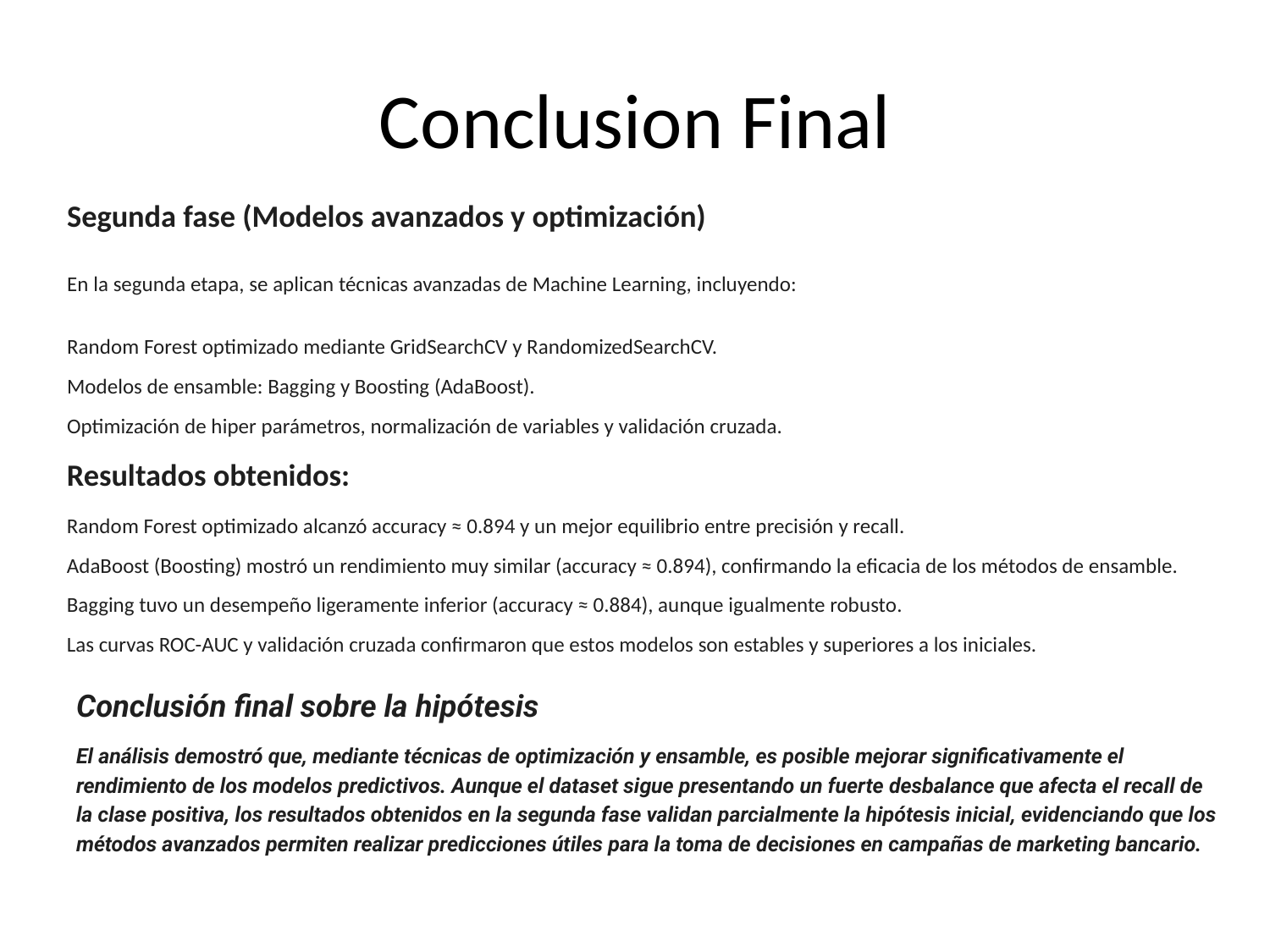

# Conclusion Final
Segunda fase (Modelos avanzados y optimización)
En la segunda etapa, se aplican técnicas avanzadas de Machine Learning, incluyendo:
Random Forest optimizado mediante GridSearchCV y RandomizedSearchCV.
Modelos de ensamble: Bagging y Boosting (AdaBoost).
Optimización de hiper parámetros, normalización de variables y validación cruzada.
Resultados obtenidos:
Random Forest optimizado alcanzó accuracy ≈ 0.894 y un mejor equilibrio entre precisión y recall.
AdaBoost (Boosting) mostró un rendimiento muy similar (accuracy ≈ 0.894), confirmando la eficacia de los métodos de ensamble.
Bagging tuvo un desempeño ligeramente inferior (accuracy ≈ 0.884), aunque igualmente robusto.
Las curvas ROC-AUC y validación cruzada confirmaron que estos modelos son estables y superiores a los iniciales.
Conclusión final sobre la hipótesis
El análisis demostró que, mediante técnicas de optimización y ensamble, es posible mejorar significativamente el rendimiento de los modelos predictivos. Aunque el dataset sigue presentando un fuerte desbalance que afecta el recall de la clase positiva, los resultados obtenidos en la segunda fase validan parcialmente la hipótesis inicial, evidenciando que los métodos avanzados permiten realizar predicciones útiles para la toma de decisiones en campañas de marketing bancario.